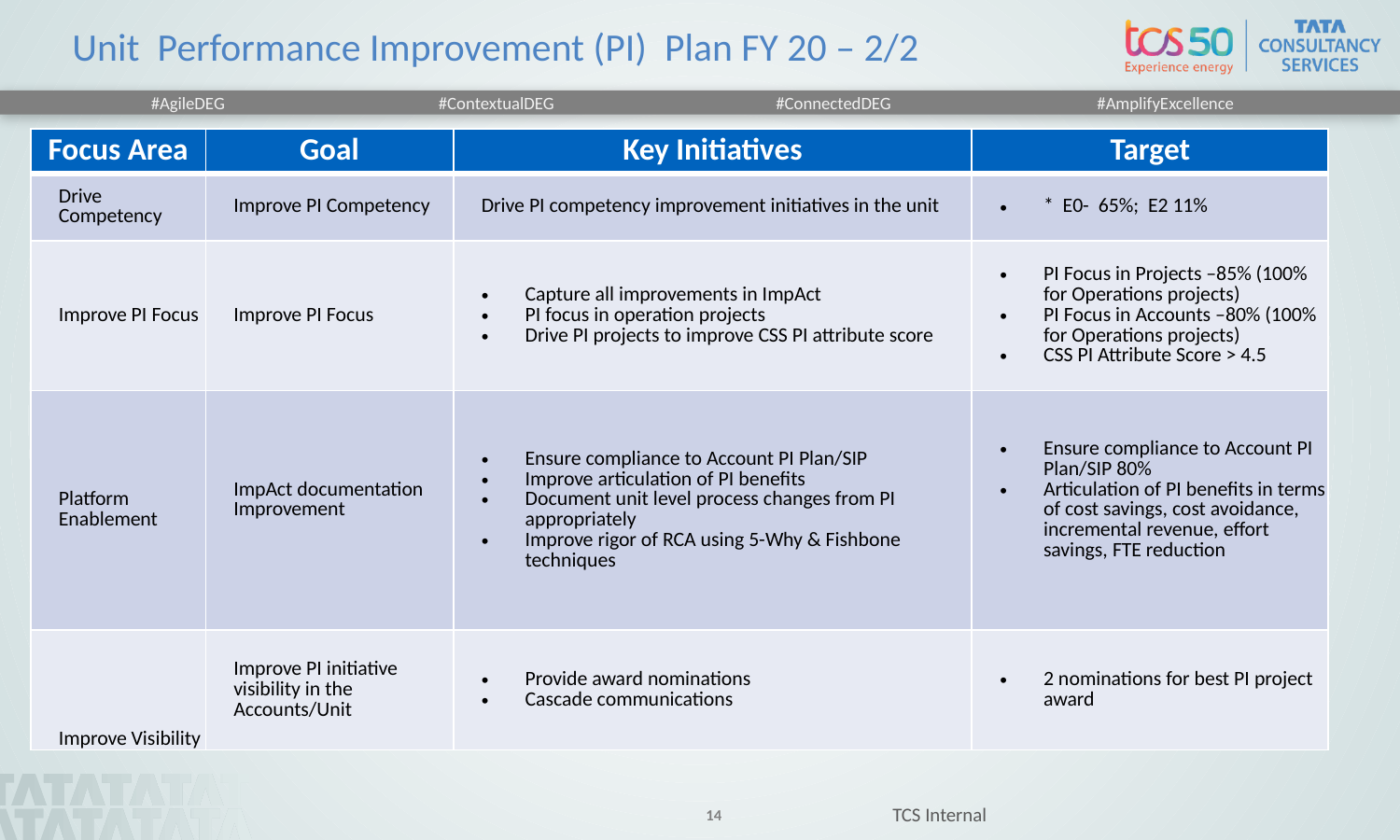

# Unit  Performance Improvement (PI)  Plan FY 20 – 2/2
| Focus Area | Goal | Key Initiatives | Target |
| --- | --- | --- | --- |
| Drive Competency | Improve PI Competency | Drive PI competency improvement initiatives in the unit | \* E0- 65%; E2 11% |
| Improve PI Focus | Improve PI Focus | Capture all improvements in ImpAct PI focus in operation projects Drive PI projects to improve CSS PI attribute score | PI Focus in Projects –85% (100% for Operations projects) PI Focus in Accounts –80% (100% for Operations projects) CSS PI Attribute Score > 4.5 |
| Platform Enablement | ImpAct documentation Improvement | Ensure compliance to Account PI Plan/SIP Improve articulation of PI benefits Document unit level process changes from PI appropriately Improve rigor of RCA using 5-Why & Fishbone techniques | Ensure compliance to Account PI Plan/SIP 80% Articulation of PI benefits in terms of cost savings, cost avoidance, incremental revenue, effort savings, FTE reduction |
| Improve Visibility | Improve PI initiative visibility in the Accounts/Unit | Provide award nominations Cascade communications | 2 nominations for best PI project award |
TCS Internal